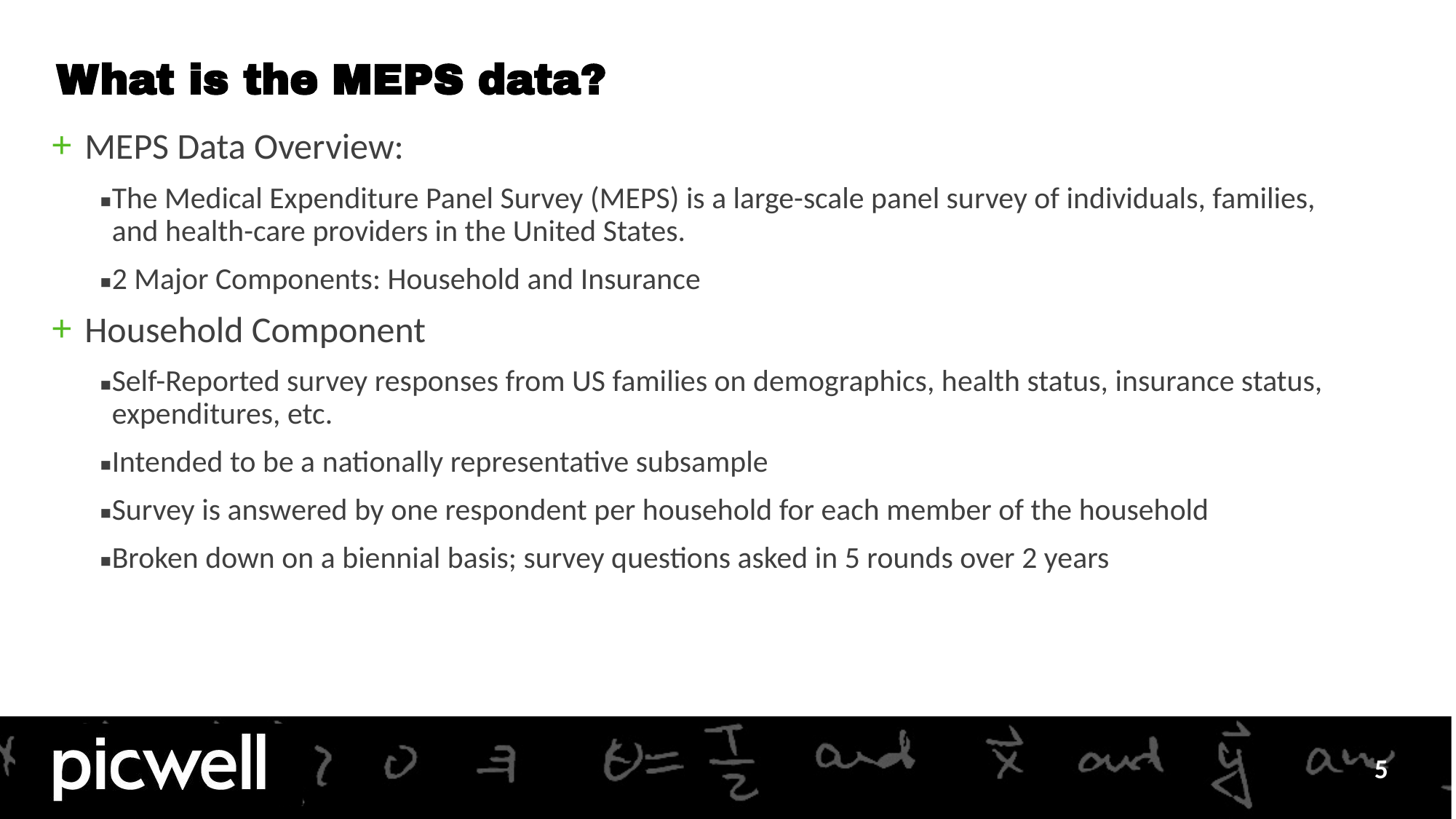

# What is the MEPS data?
MEPS Data Overview:
The Medical Expenditure Panel Survey (MEPS) is a large-scale panel survey of individuals, families, and health-care providers in the United States.
2 Major Components: Household and Insurance
Household Component
Self-Reported survey responses from US families on demographics, health status, insurance status, expenditures, etc.
Intended to be a nationally representative subsample
Survey is answered by one respondent per household for each member of the household
Broken down on a biennial basis; survey questions asked in 5 rounds over 2 years
5